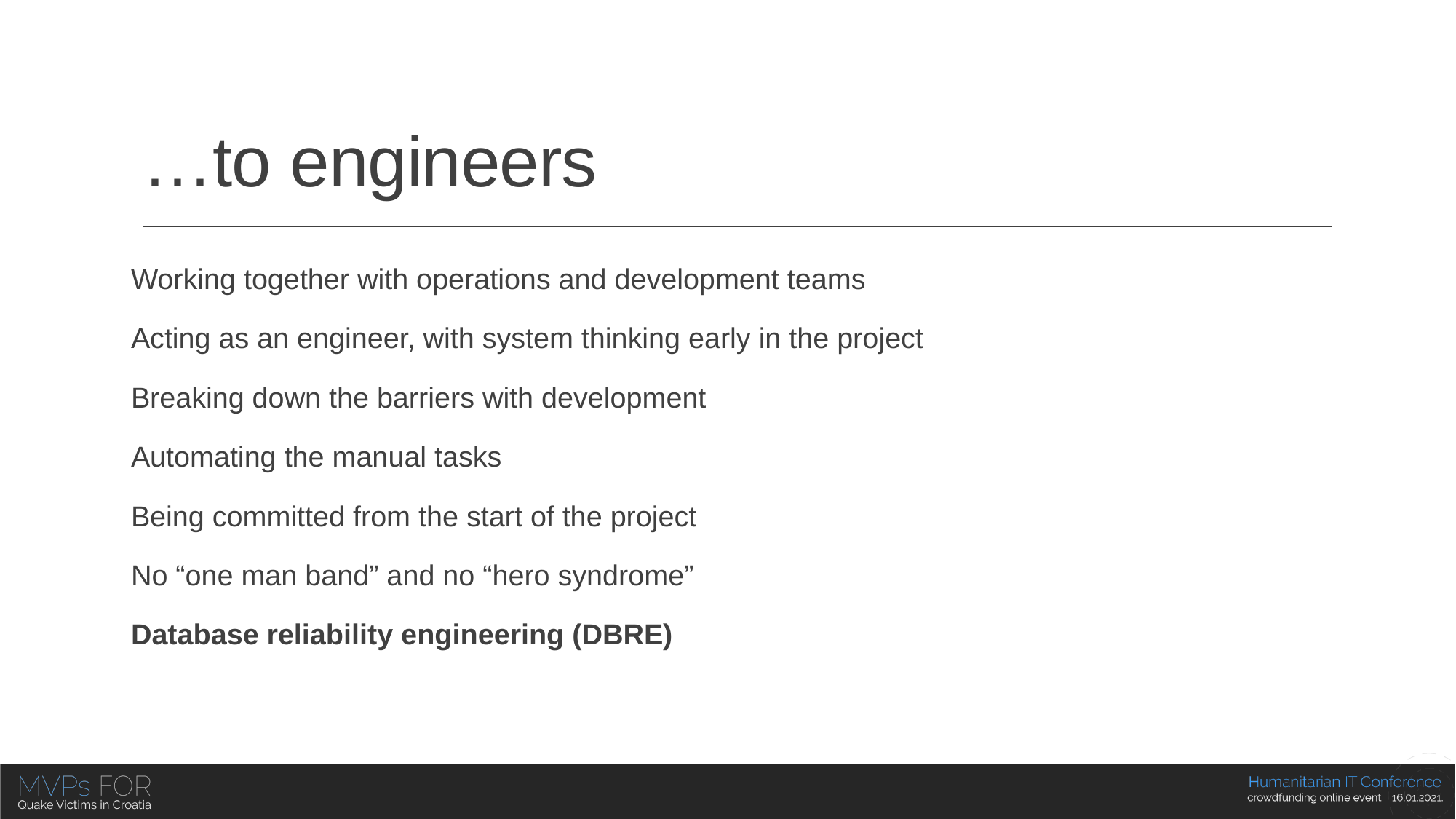

# …to engineers
Working together with operations and development teams
Acting as an engineer, with system thinking early in the project
Breaking down the barriers with development
Automating the manual tasks
Being committed from the start of the project
No “one man band” and no “hero syndrome”
Database reliability engineering (DBRE)